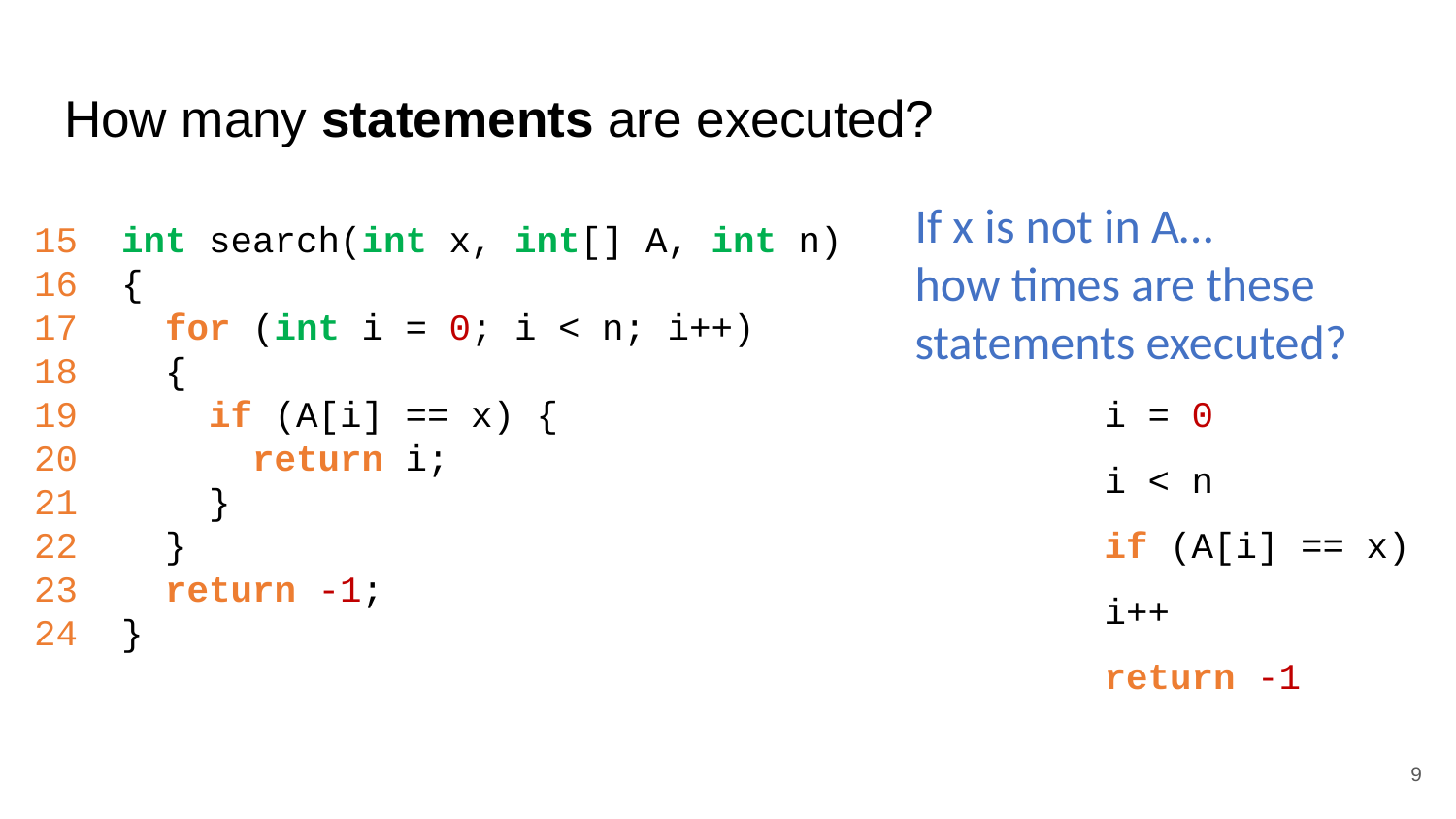

# How many statements are executed?
If x is not in A…
how times are these statements executed?
	  i = 0
	  i < n
	  if (A[i] == x)
	  i++
	  return -1
15  int search(int x, int[] A, int n)
16  {
17    for (int i = 0; i < n; i++)
18    {
19      if (A[i] == x) {
20        return i;
21      }
22    }
23    return -1;
24  }
9